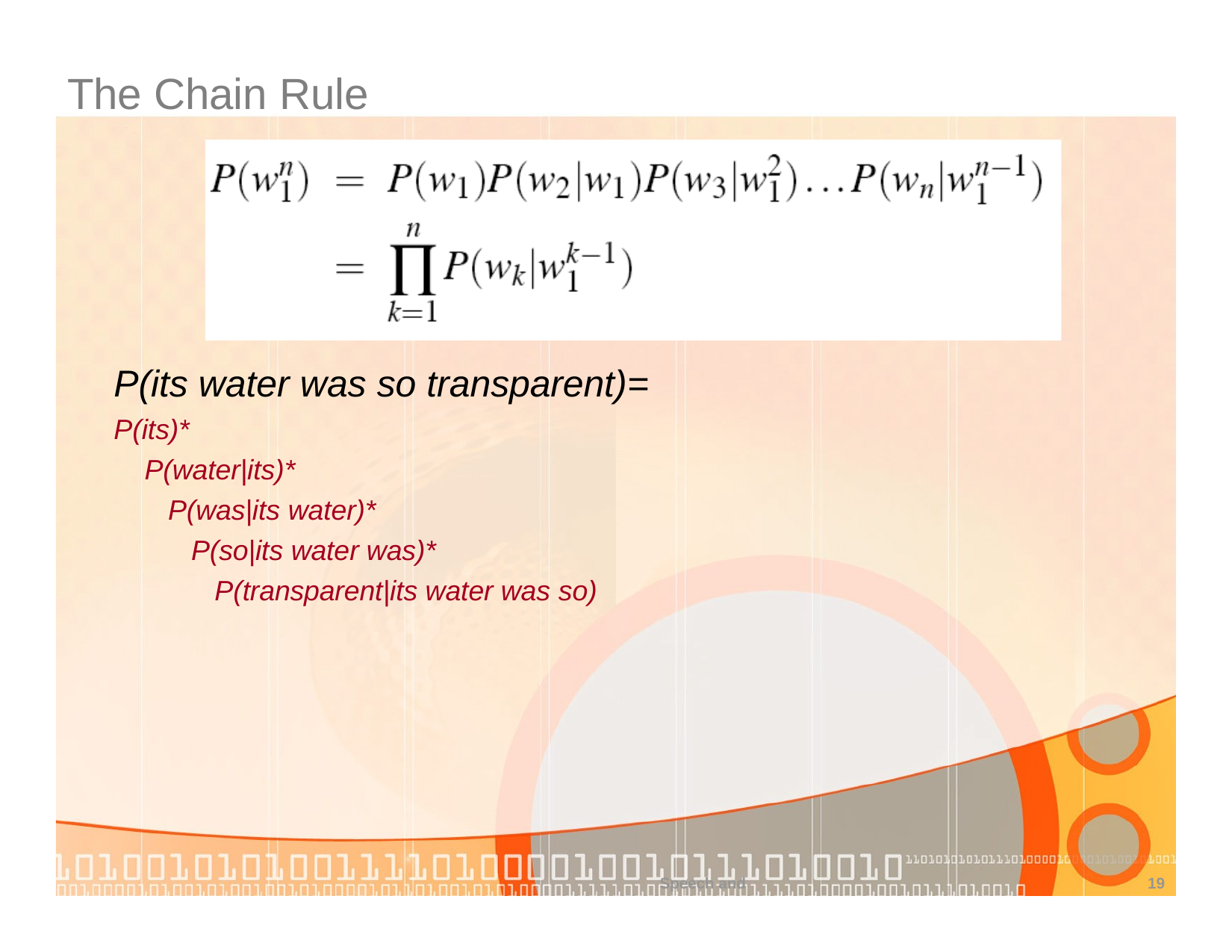

# The Chain Rule

P(its water was so transparent)=
P(its)*
P(water|its)*  P(was|its water)*
P(so|its water was)*  P(transparent|its water was so)
Speech and
19